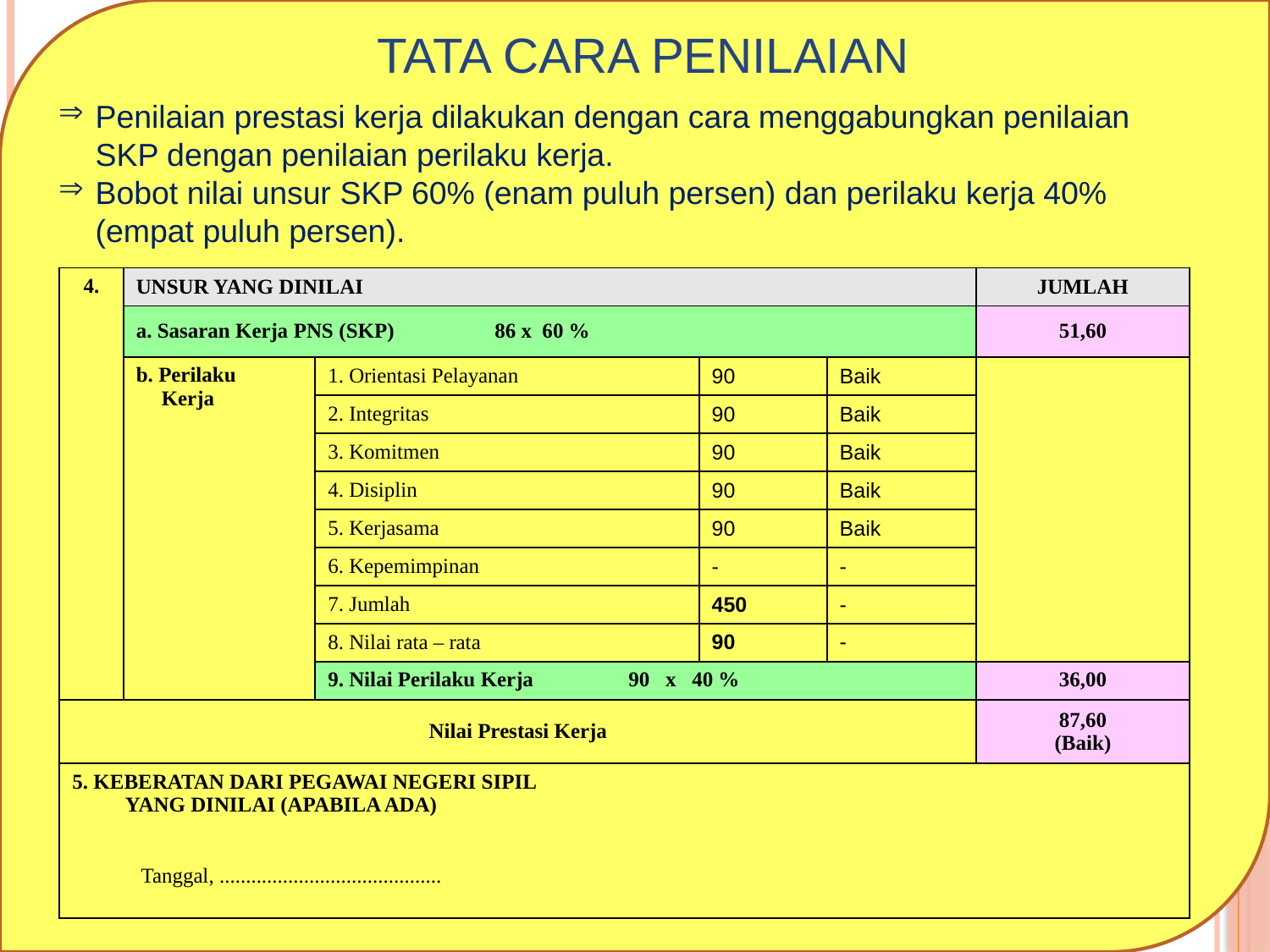

# Tata Cara Penilaian
Penilaian prestasi kerja dilakukan dengan cara menggabungkan penilaian SKP dengan penilaian perilaku kerja.
Bobot nilai unsur SKP 60% (enam puluh persen) dan perilaku kerja 40% (empat puluh persen).
| 4. | UNSUR YANG DINILAI |  |  |  | JUMLAH |
| --- | --- | --- | --- | --- | --- |
|  | a. Sasaran Kerja PNS (SKP) 86 x 60 % |  |  |  | 51,60 |
|  | b. Perilaku Kerja | 1. Orientasi Pelayanan | 90 | Baik |  |
|  |  | 2. Integritas | 90 | Baik |  |
|  |  | 3. Komitmen | 90 | Baik |  |
|  |  | 4. Disiplin | 90 | Baik |  |
|  |  | 5. Kerjasama | 90 | Baik |  |
|  |  | 6. Kepemimpinan | - | - |  |
|  |  | 7. Jumlah | 450 | - |  |
|  |  | 8. Nilai rata – rata | 90 | - |  |
|  |  | 9. Nilai Perilaku Kerja 90 x 40 % |  |  | 36,00 |
| Nilai Prestasi Kerja |  |  |  |  | 87,60 (Baik) |
| 5. KEBERATAN DARI PEGAWAI NEGERI SIPIL YANG DINILAI (APABILA ADA) Tanggal, .......................................... |  |  |  |  |  |